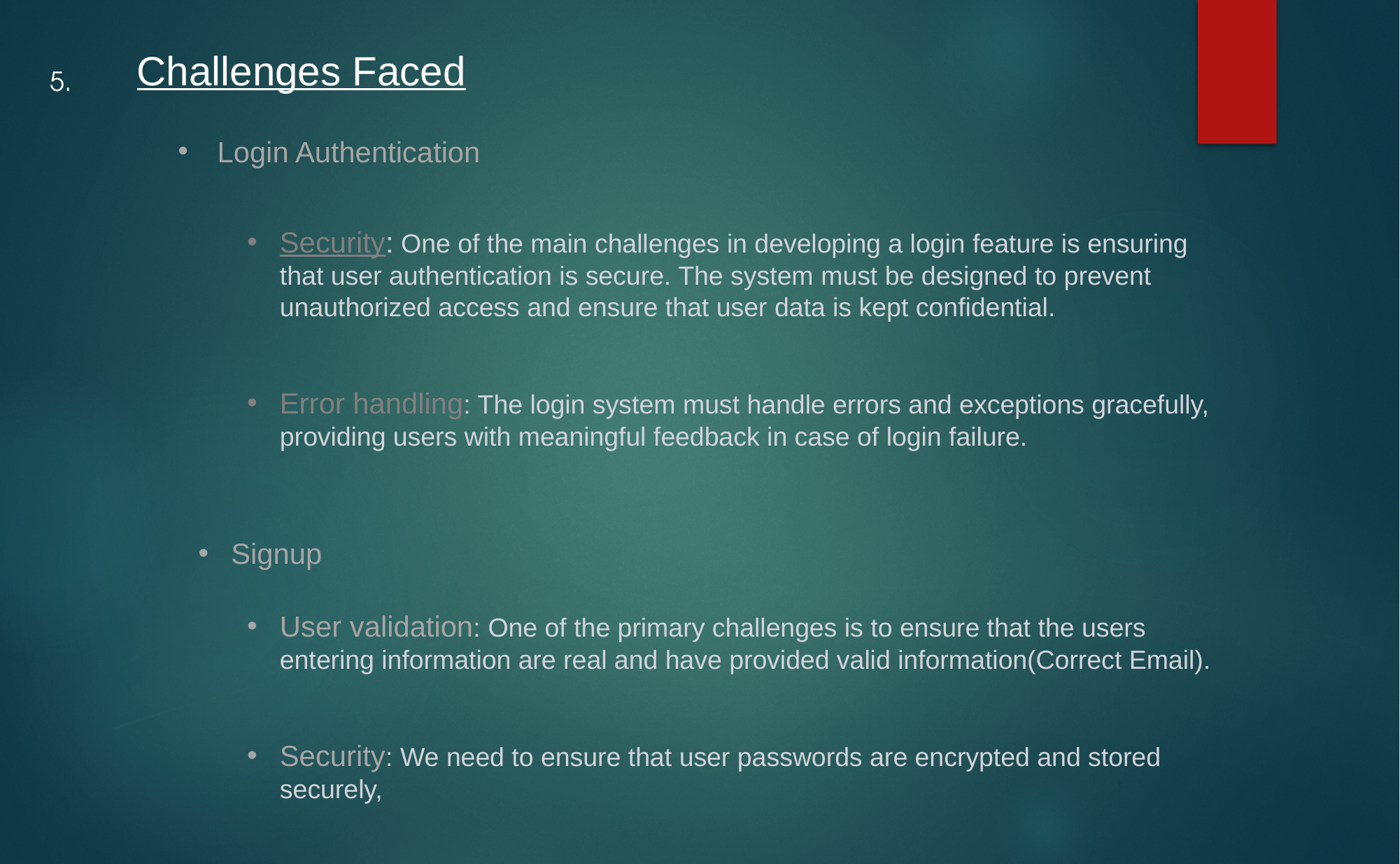

Challenges Faced
5.
Login Authentication
Security: One of the main challenges in developing a login feature is ensuring that user authentication is secure. The system must be designed to prevent unauthorized access and ensure that user data is kept confidential.

Error handling: The login system must handle errors and exceptions gracefully, providing users with meaningful feedback in case of login failure.

Signup
User validation: One of the primary challenges is to ensure that the users entering information are real and have provided valid information(Correct Email).

Security: We need to ensure that user passwords are encrypted and stored securely,